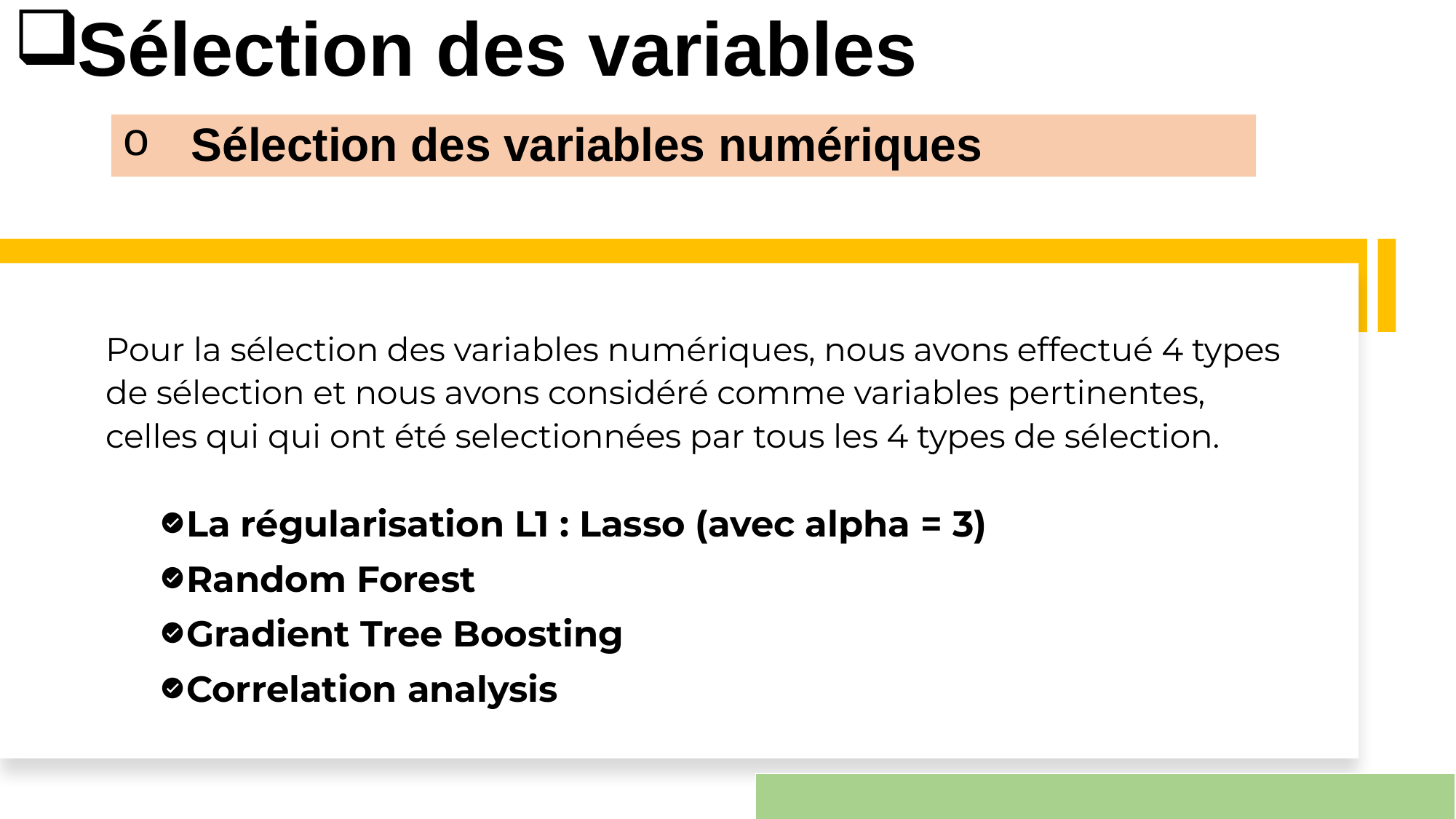

# Sélection des variables
Sélection des variables numériques

Pour la sélection des variables numériques, nous avons effectué 4 types de sélection et nous avons considéré comme variables pertinentes, celles qui qui ont été selectionnées par tous les 4 types de sélection.

La régularisation L1 : Lasso (avec alpha = 3)
Random Forest
Gradient Tree Boosting
Correlation analysis